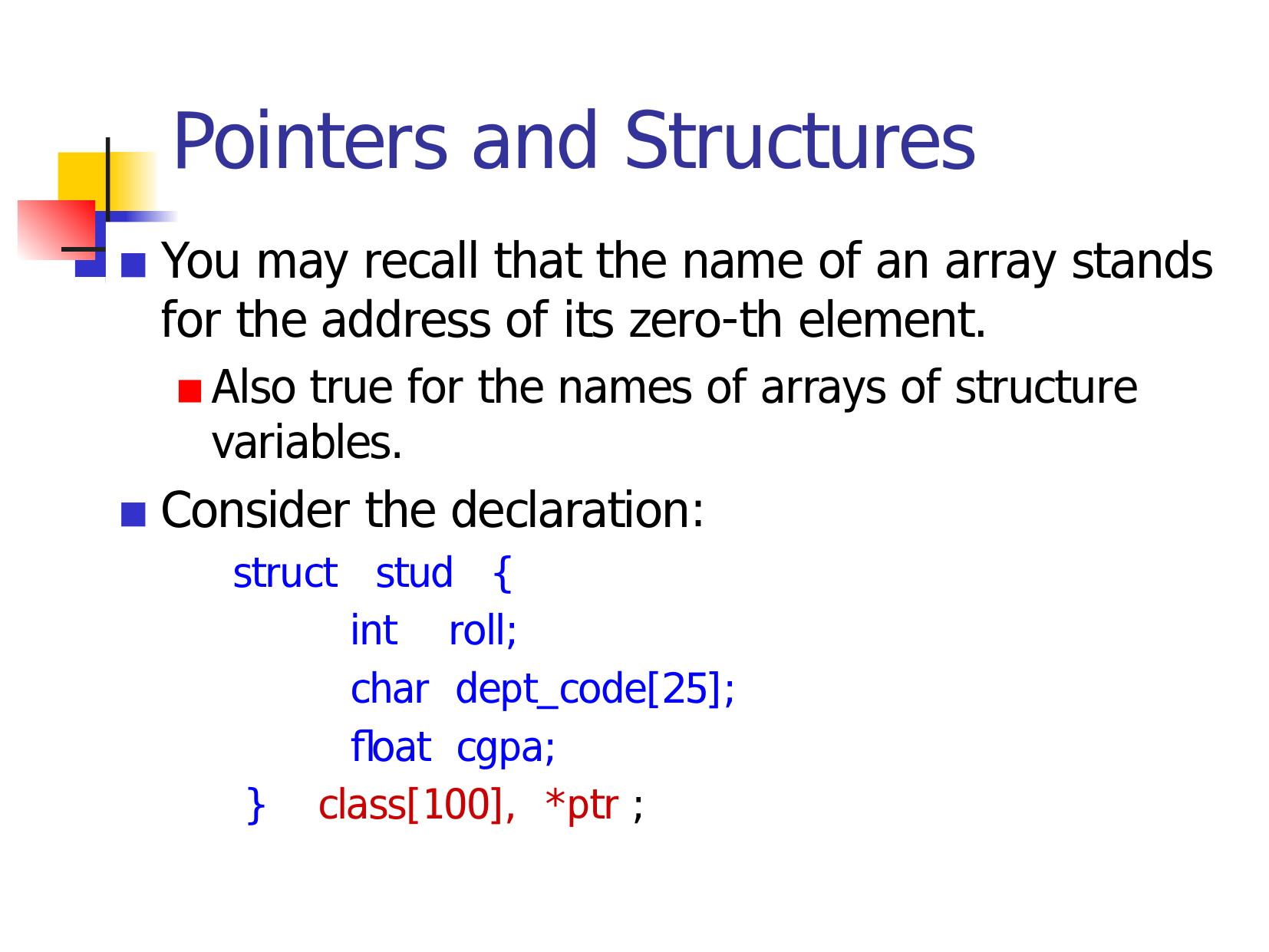

# Pointers and Structures
You may recall that the name of an array stands for the address of its zero-th element.
Also true for the names of arrays of structure variables.
Consider the declaration:
struct   stud   {
         int    roll;
         char  dept_code[25];
         float  cgpa;
 }    class[100],  *ptr ;